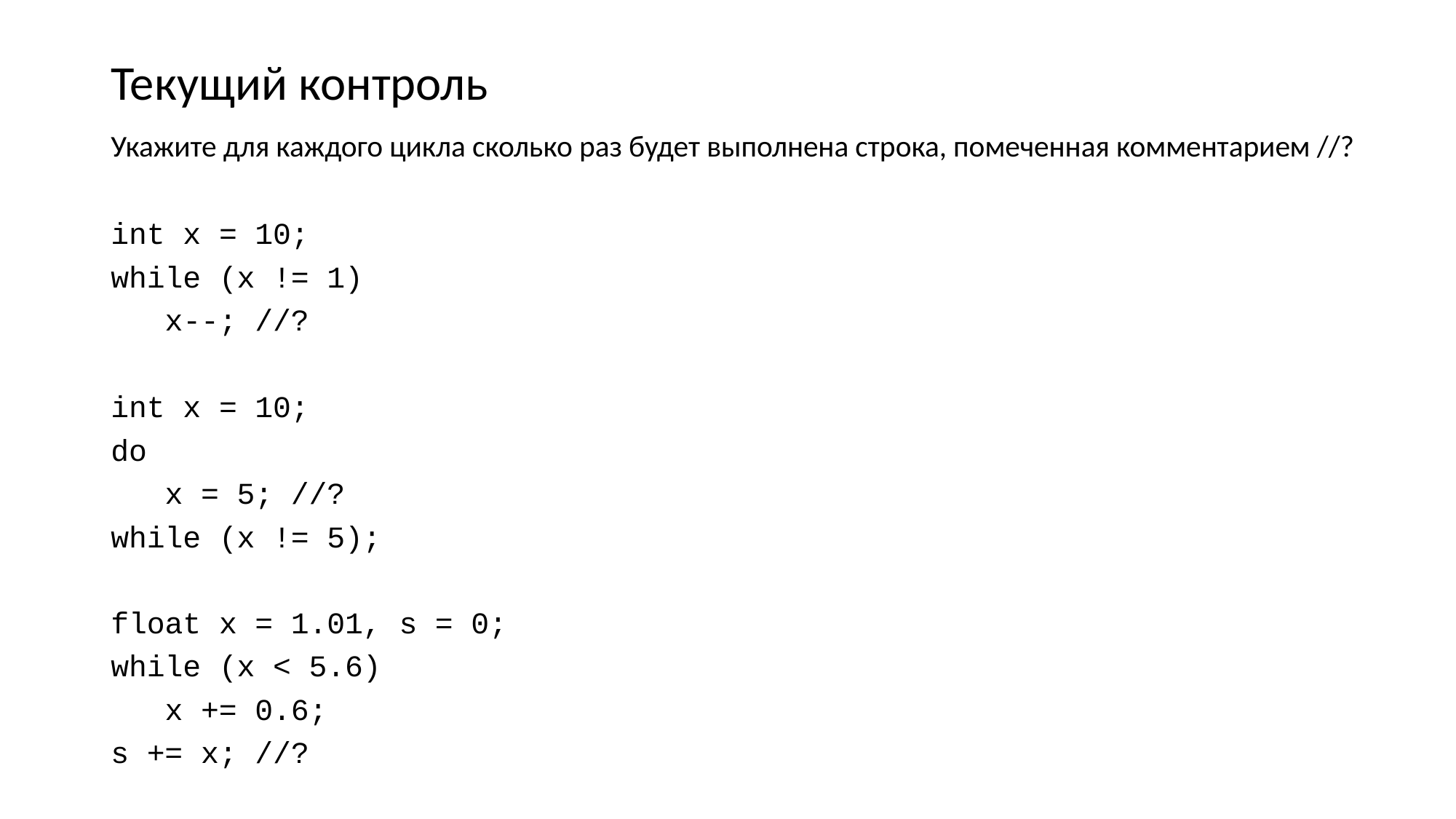

# Текущий контроль
Укажите для каждого цикла сколько раз будет выполнена строка, помеченная комментарием //?

int x = 10;
while (x != 1)
   x--; //?

int x = 10;
do
   x = 5; //?
while (x != 5);

float x = 1.01, s = 0;
while (x < 5.6)
   x += 0.6;
s += x; //?